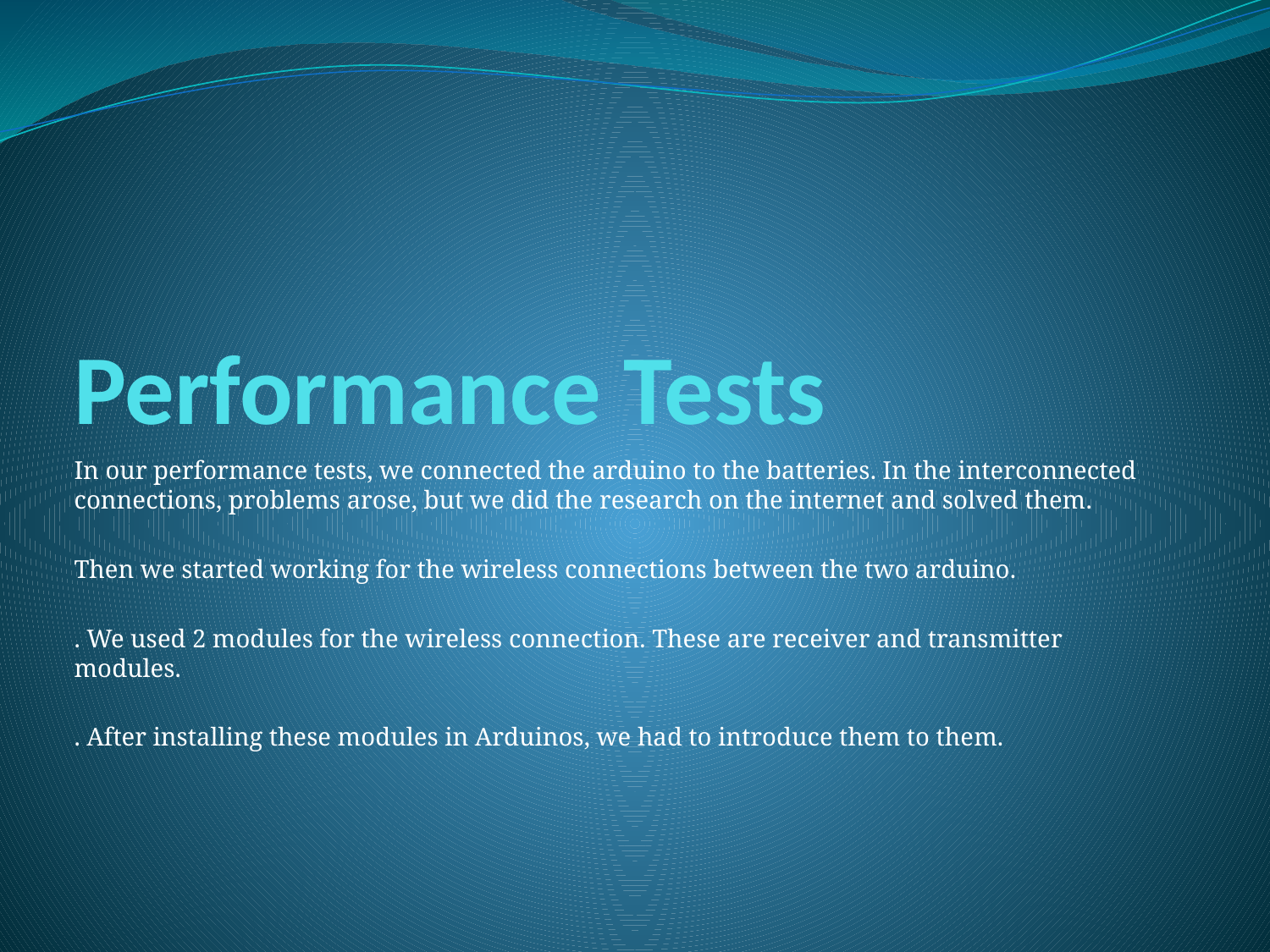

# Performance Tests
In our performance tests, we connected the arduino to the batteries. In the interconnected connections, problems arose, but we did the research on the internet and solved them.

Then we started working for the wireless connections between the two arduino.

. We used 2 modules for the wireless connection. These are receiver and transmitter modules.

. After installing these modules in Arduinos, we had to introduce them to them.